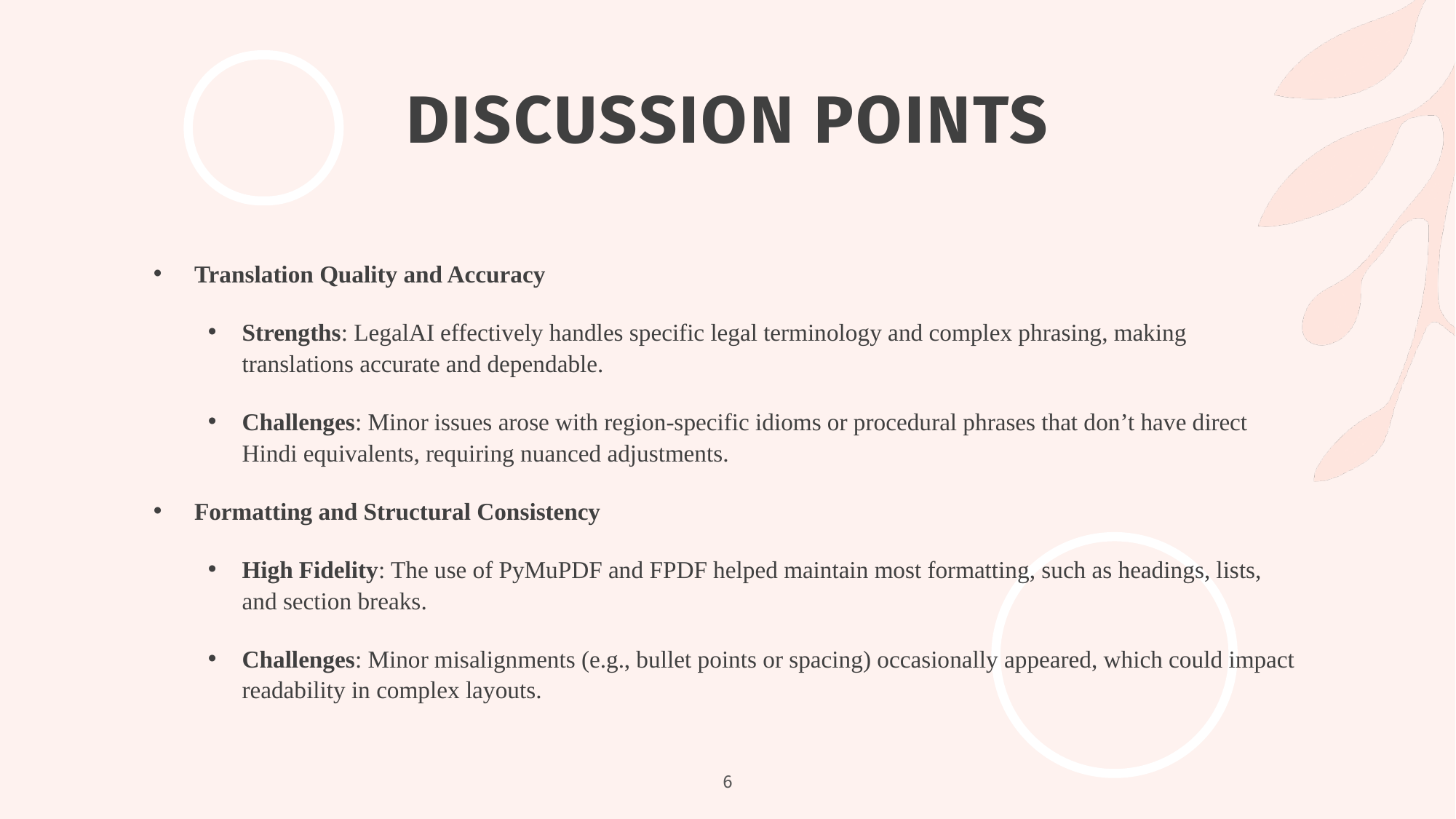

# DISCUSSION POINTS
Translation Quality and Accuracy
Strengths: LegalAI effectively handles specific legal terminology and complex phrasing, making translations accurate and dependable.
Challenges: Minor issues arose with region-specific idioms or procedural phrases that don’t have direct Hindi equivalents, requiring nuanced adjustments.
Formatting and Structural Consistency
High Fidelity: The use of PyMuPDF and FPDF helped maintain most formatting, such as headings, lists, and section breaks.
Challenges: Minor misalignments (e.g., bullet points or spacing) occasionally appeared, which could impact readability in complex layouts.
6